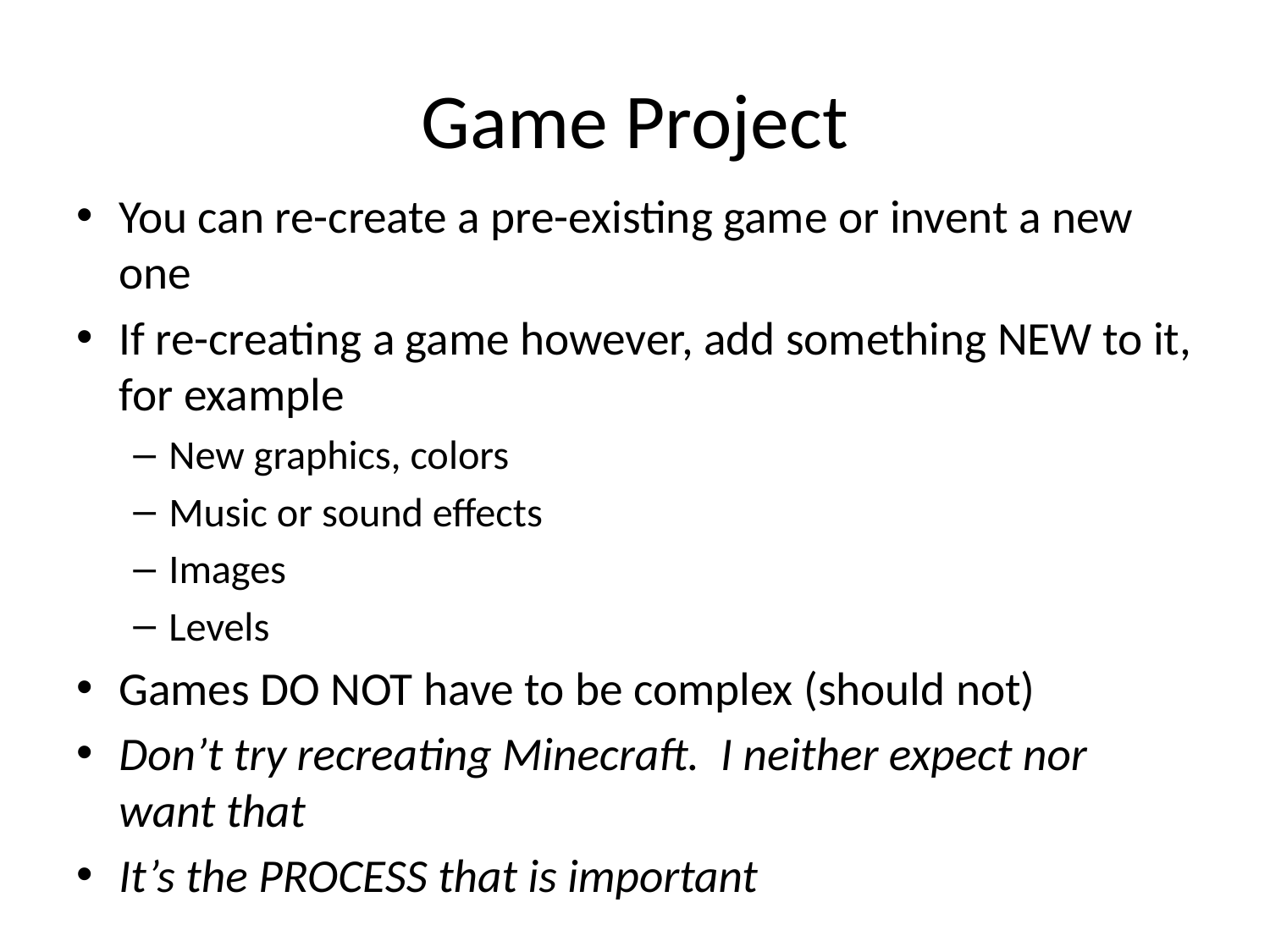

# Game Project
You can re-create a pre-existing game or invent a new one
If re-creating a game however, add something NEW to it, for example
New graphics, colors
Music or sound effects
Images
Levels
Games DO NOT have to be complex (should not)
Don’t try recreating Minecraft.  I neither expect nor want that
It’s the PROCESS that is important